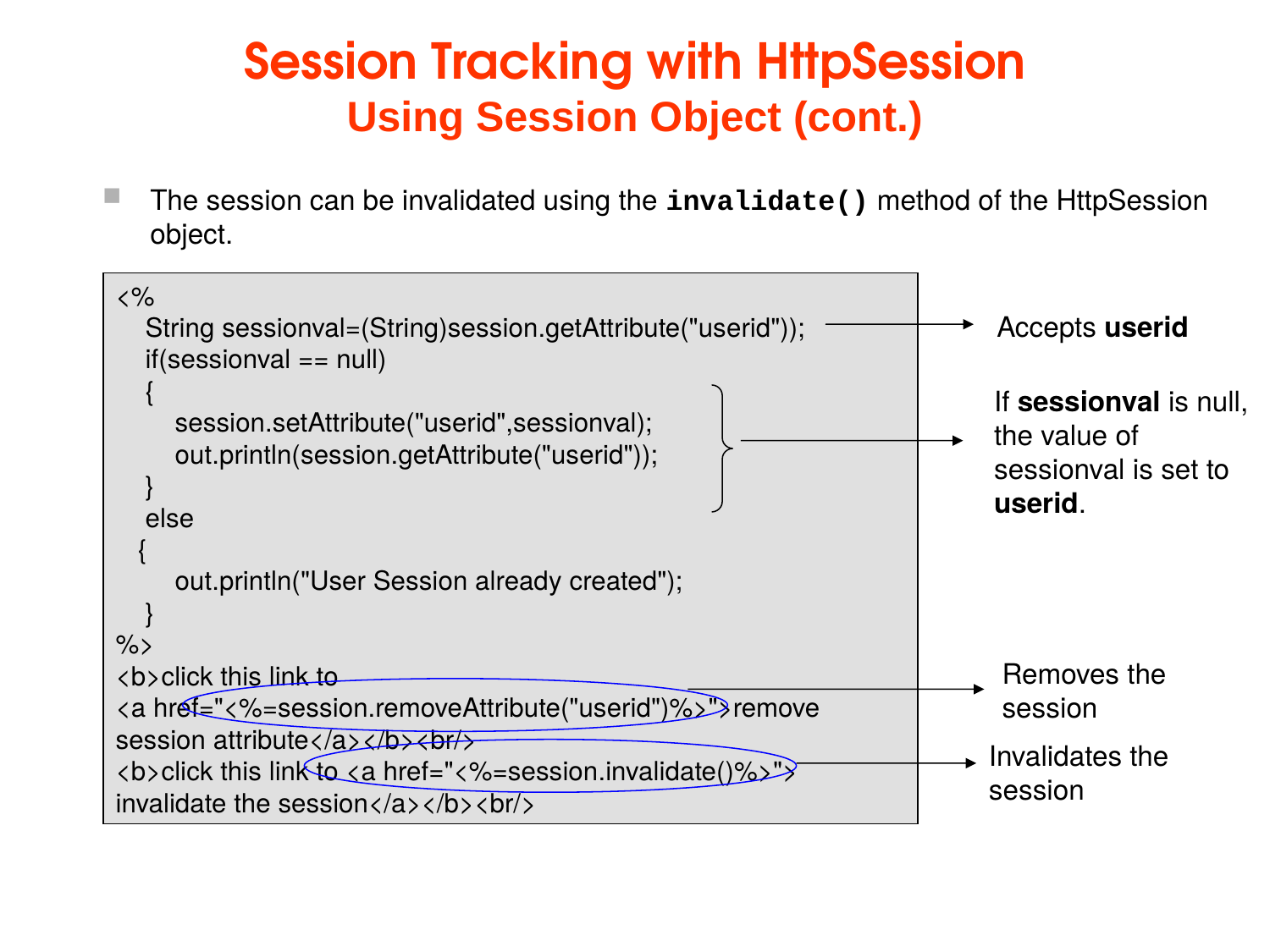

# Session Tracking with HttpSession Using Session Object (cont.)
The session can be invalidated using the invalidate() method of the HttpSession object.
<%
    String sessionval=(String)session.getAttribute("userid"));
    if(sessionval == null)
    {
        session.setAttribute("userid",sessionval);
        out.println(session.getAttribute("userid"));
    }
    else
   {
        out.println("User Session already created");
    }
%>
<b>click this link to
<a href="<%=session.removeAttribute("userid")%>">remove session attribute</a></b><br/>
<b>click this link to <a href="<%=session.invalidate()%>"> invalidate the session</a></b><br/>
Accepts userid

If sessionval is null, the value of sessionval is set to userid.

Removes the session

Invalidates the session